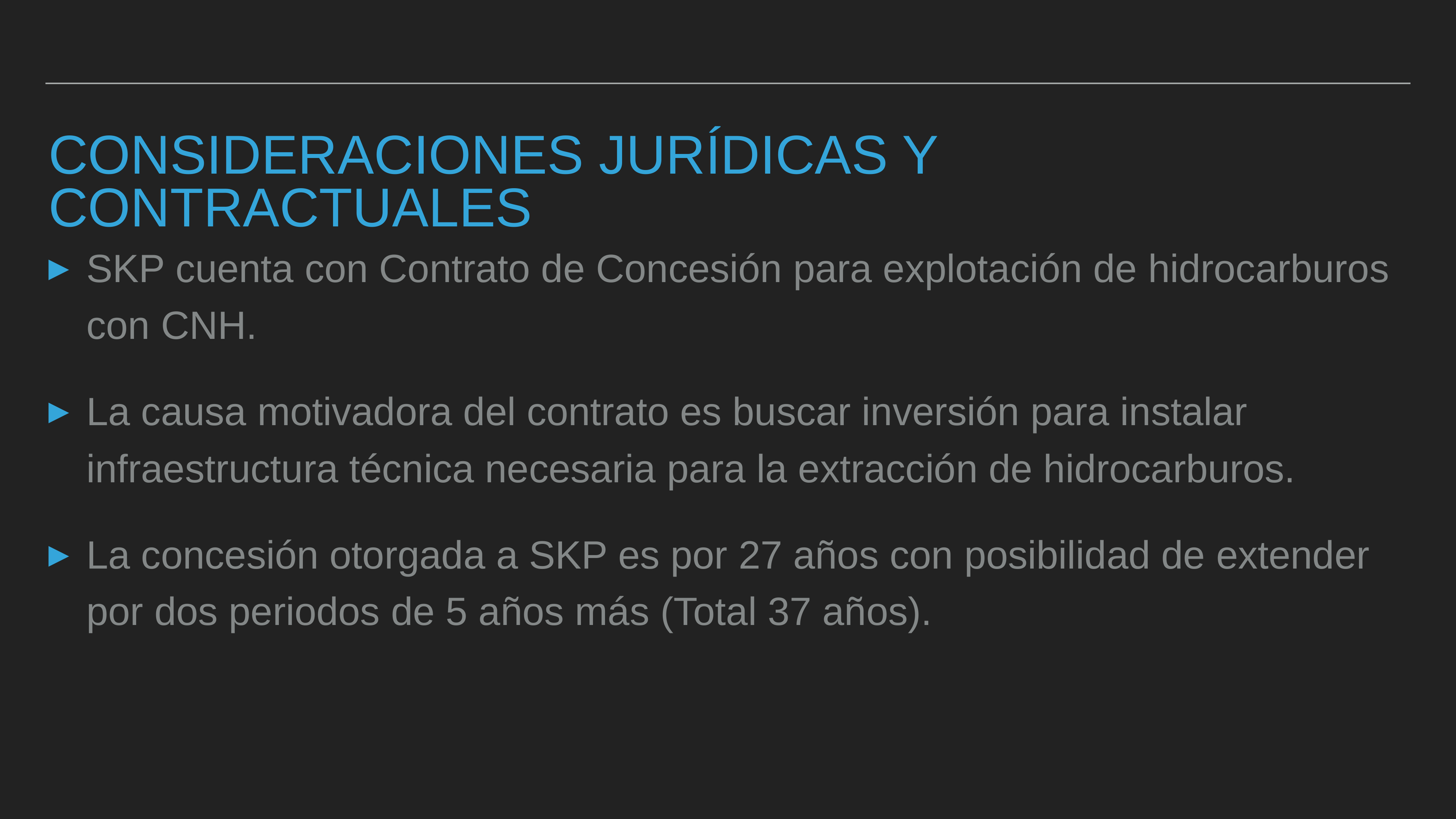

# Consideraciones jurídicas y contractuales
SKP cuenta con Contrato de Concesión para explotación de hidrocarburos con CNH.
La causa motivadora del contrato es buscar inversión para instalar infraestructura técnica necesaria para la extracción de hidrocarburos.
La concesión otorgada a SKP es por 27 años con posibilidad de extender por dos periodos de 5 años más (Total 37 años).